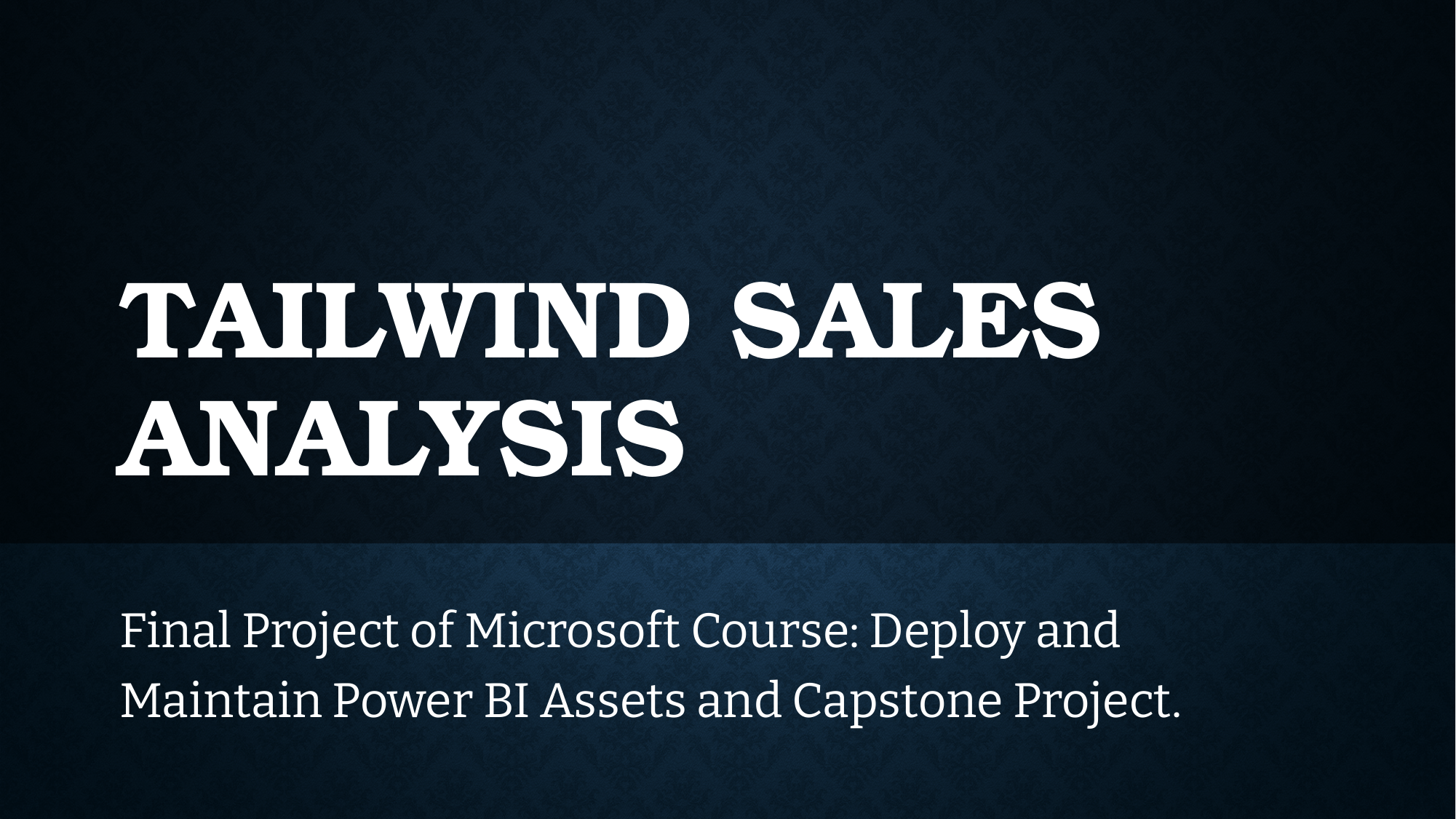

# Tailwind Sales Analysis
Final Project of Microsoft Course: Deploy and Maintain Power BI Assets and Capstone Project.